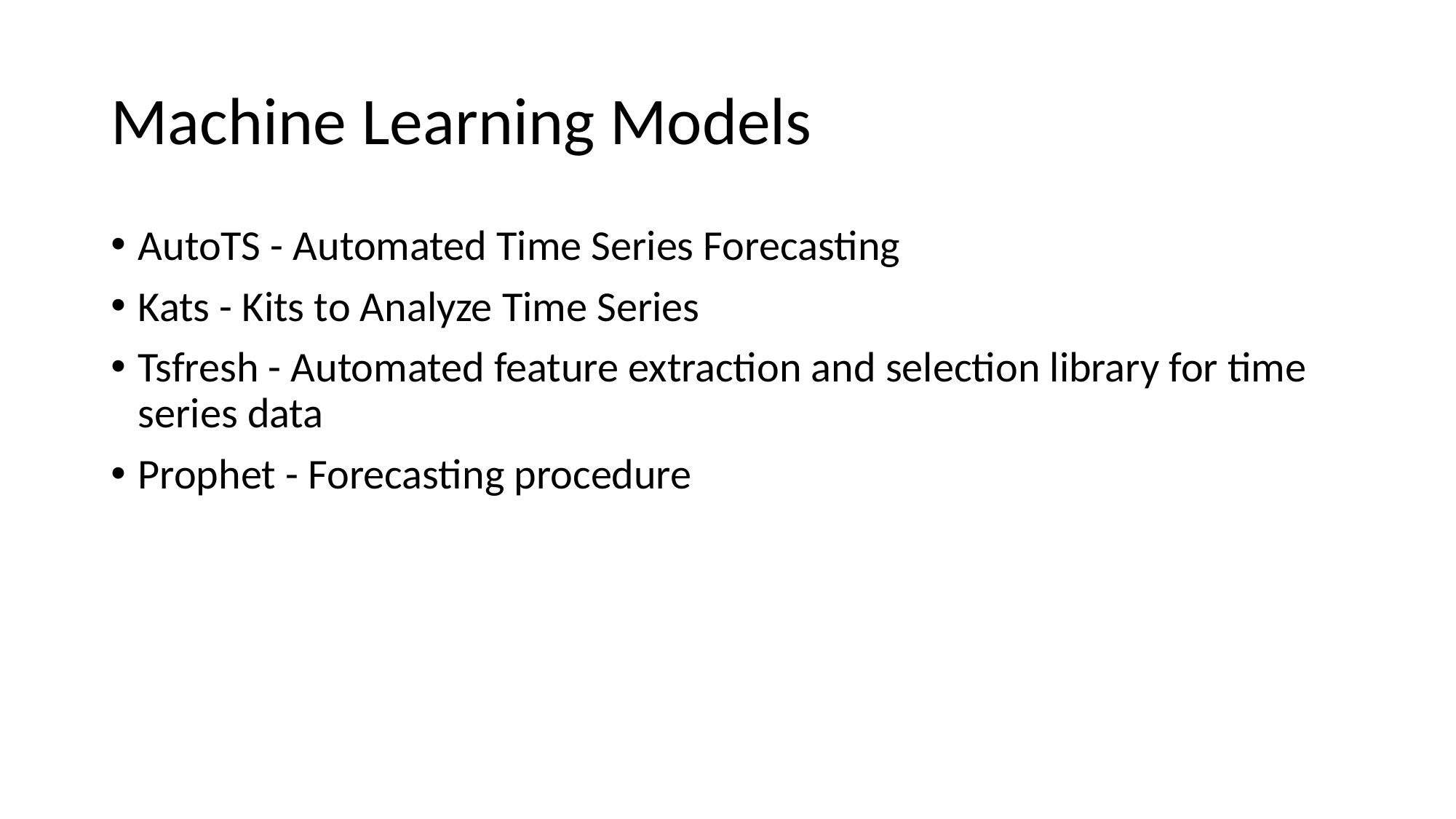

# Machine Learning Models
AutoTS - Automated Time Series Forecasting
Kats - Kits to Analyze Time Series
Tsfresh - Automated feature extraction and selection library for time series data
Prophet - Forecasting procedure